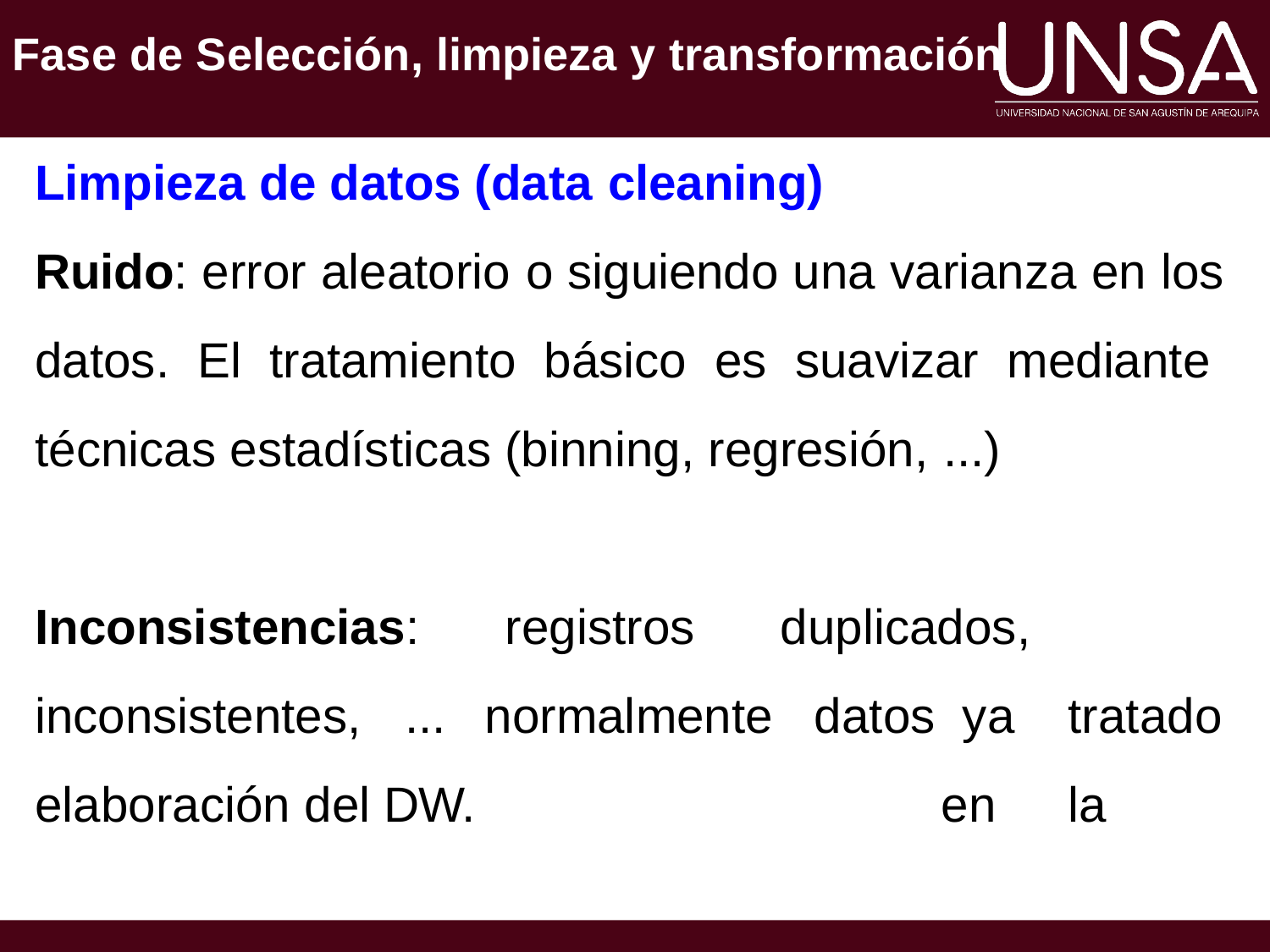

Fase de Selección, limpieza y transformación
# Limpieza de datos (data cleaning)
Ruido: error aleatorio o siguiendo una varianza en los  datos. El tratamiento básico es suavizar mediante  técnicas estadísticas (binning, regresión, ...)
Inconsistencias:  inconsistentes,	...  elaboración del DW.
registros  normalmente
duplicados,		datos  ya	tratado	en	la